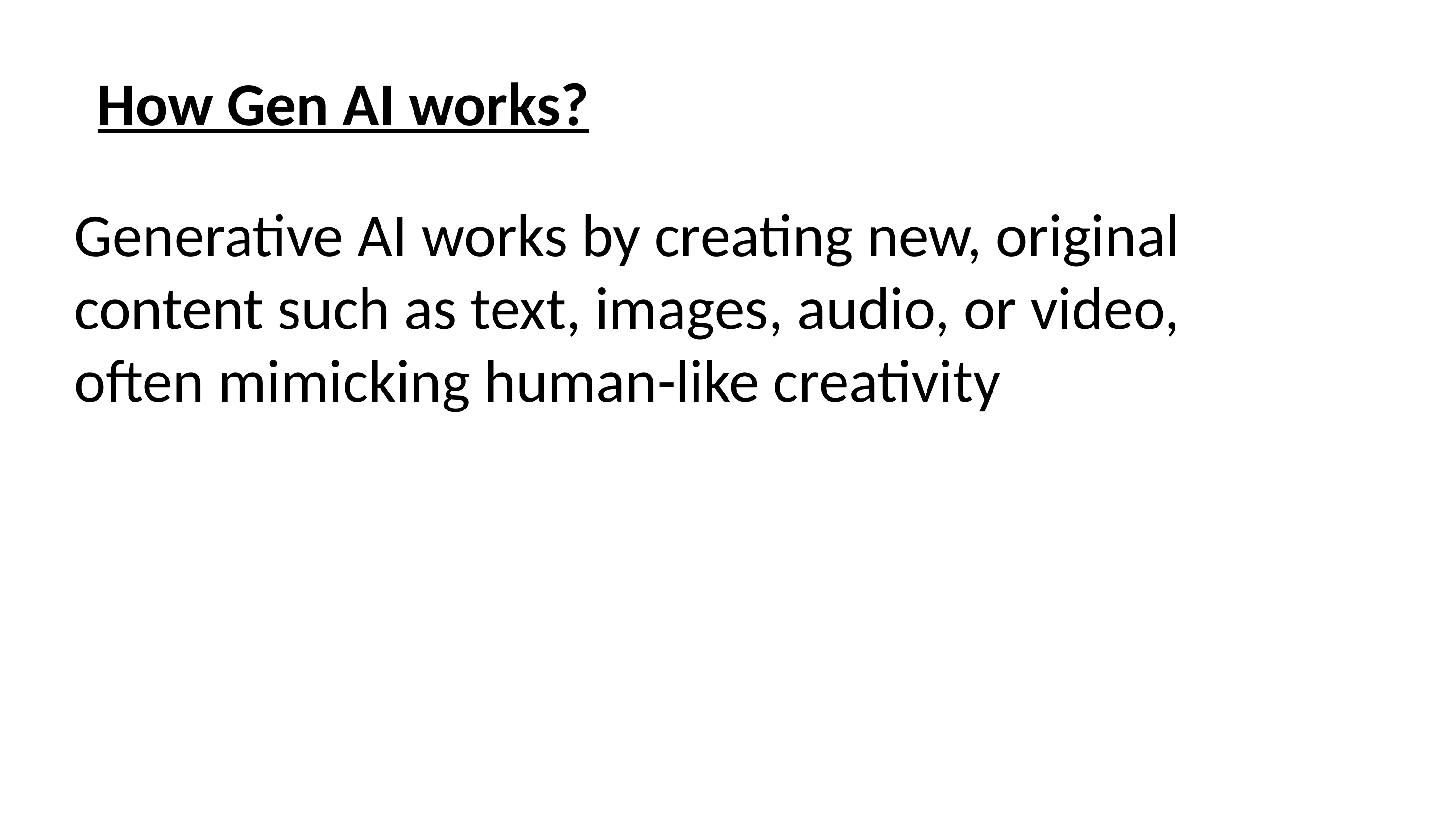

How Gen AI works?

Generative AI works by creating new, original content such as text, images, audio, or video, often mimicking human-like creativity
4
7.       Dicussion,Conclusion and Refrences